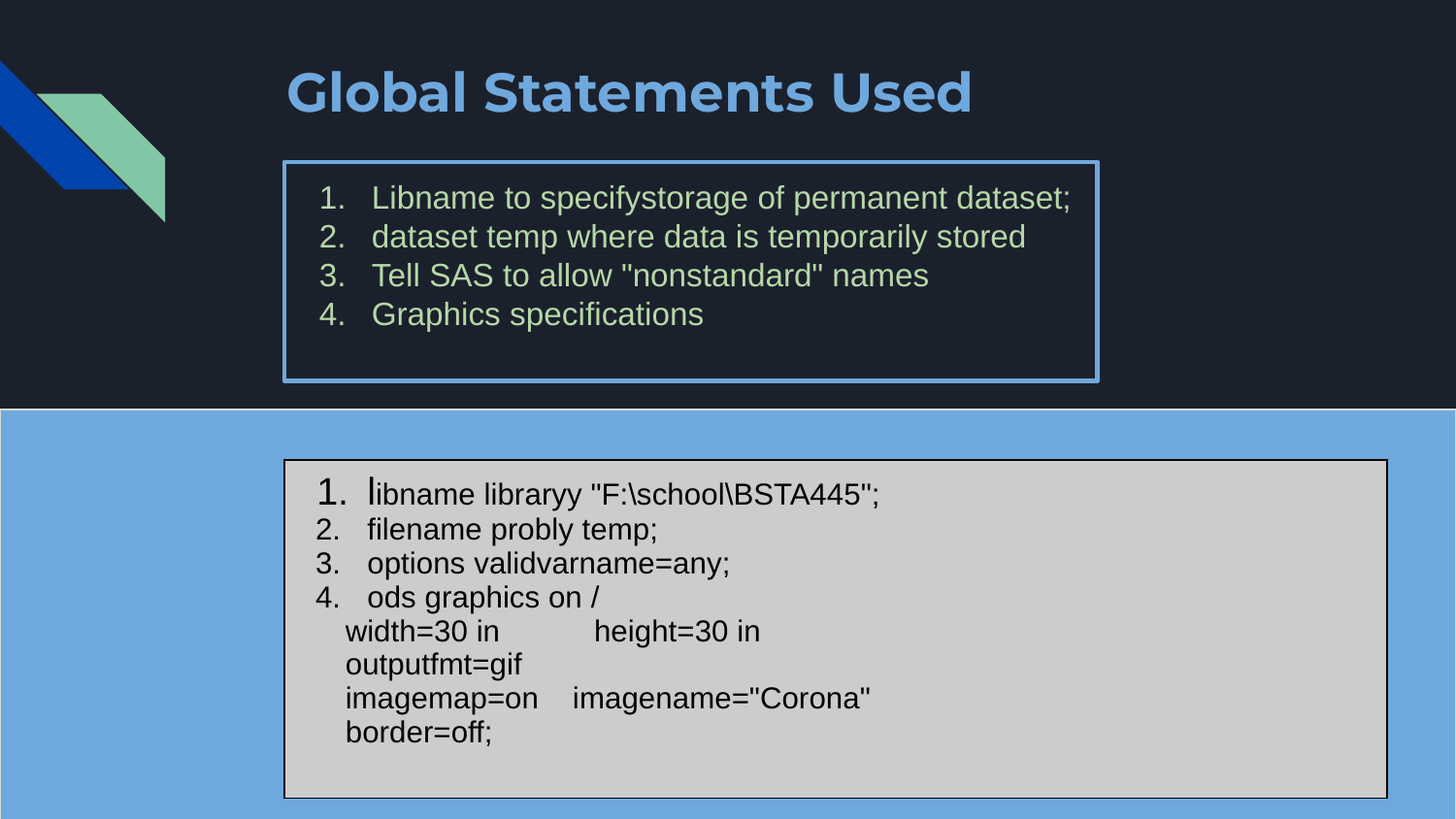

# Global Statements Used
Libname to specifystorage of permanent dataset;
dataset temp where data is temporarily stored
Tell SAS to allow "nonstandard" names
Graphics specifications

| libname libraryy "F:\school\BSTA445"; filename probly temp; options validvarname=any; ods graphics on / width=30 in height=30 in outputfmt=gif imagemap=on imagename="Corona" border=off; |
| --- |